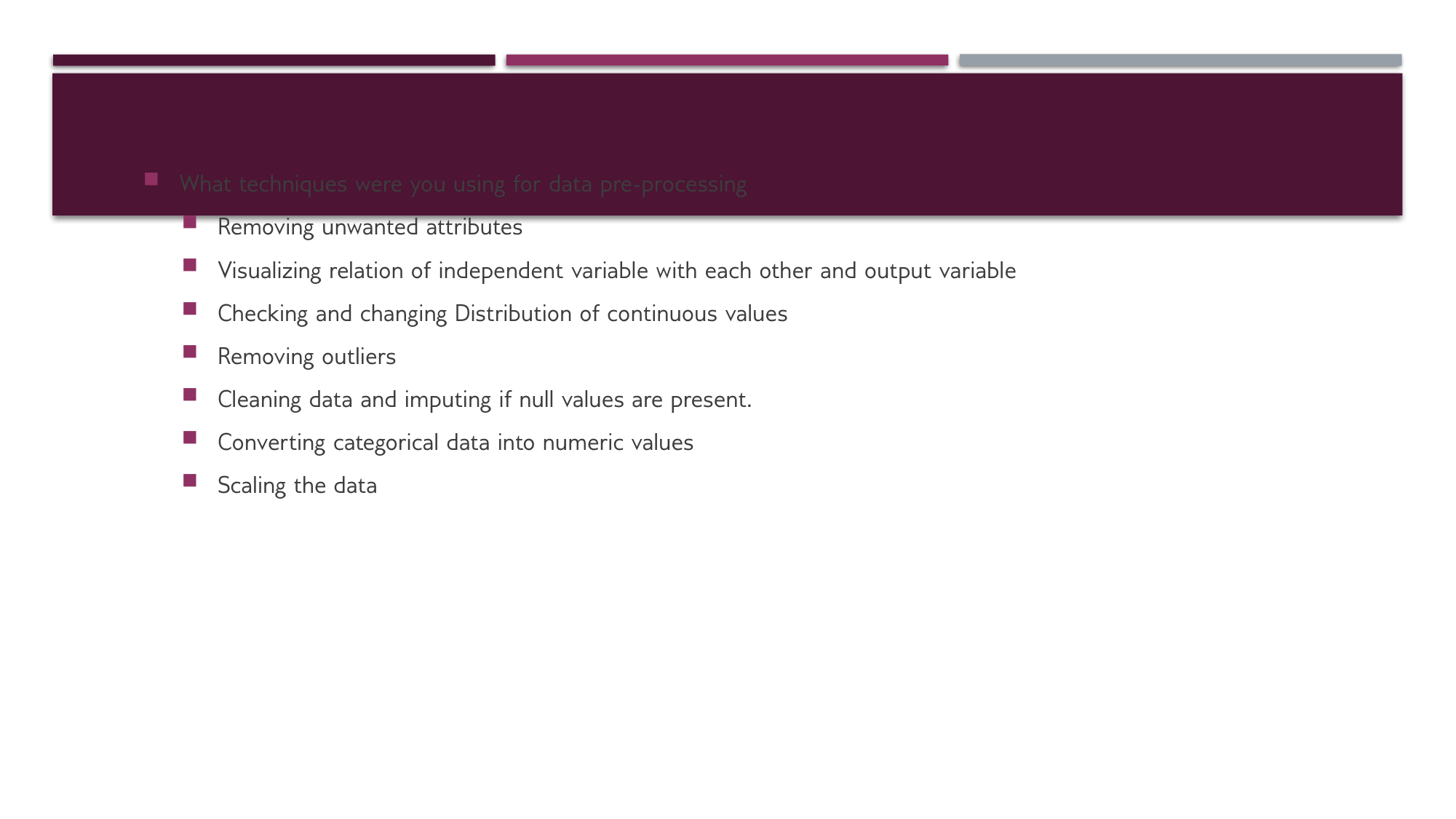

What techniques were you using for data pre-processing
Removing unwanted attributes
Visualizing relation of independent variable with each other and output variable
Checking and changing Distribution of continuous values
Removing outliers
Cleaning data and imputing if null values are present.
Converting categorical data into numeric values
Scaling the data